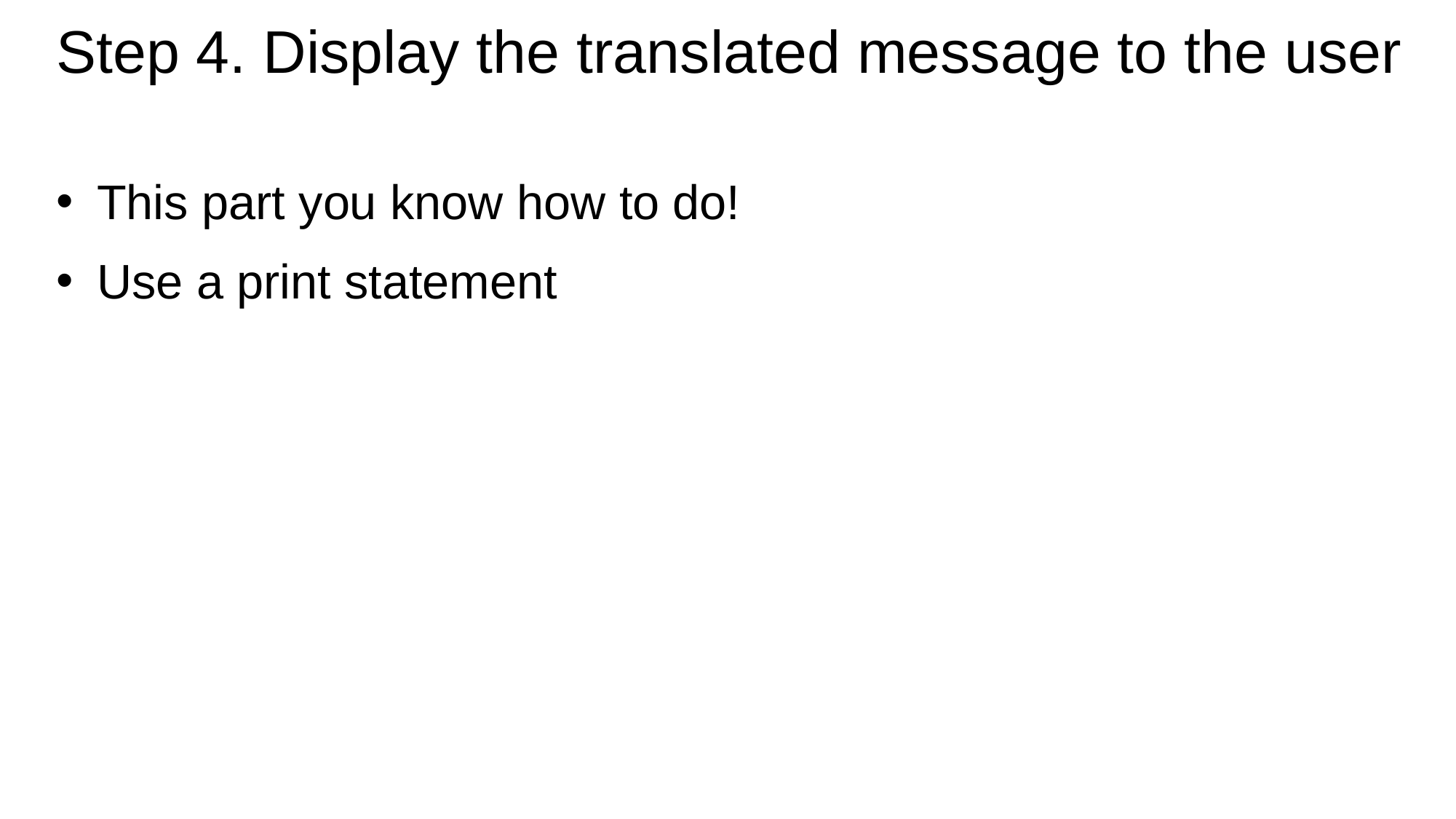

# Step 4. Display the translated message to the user
This part you know how to do!
Use a print statement